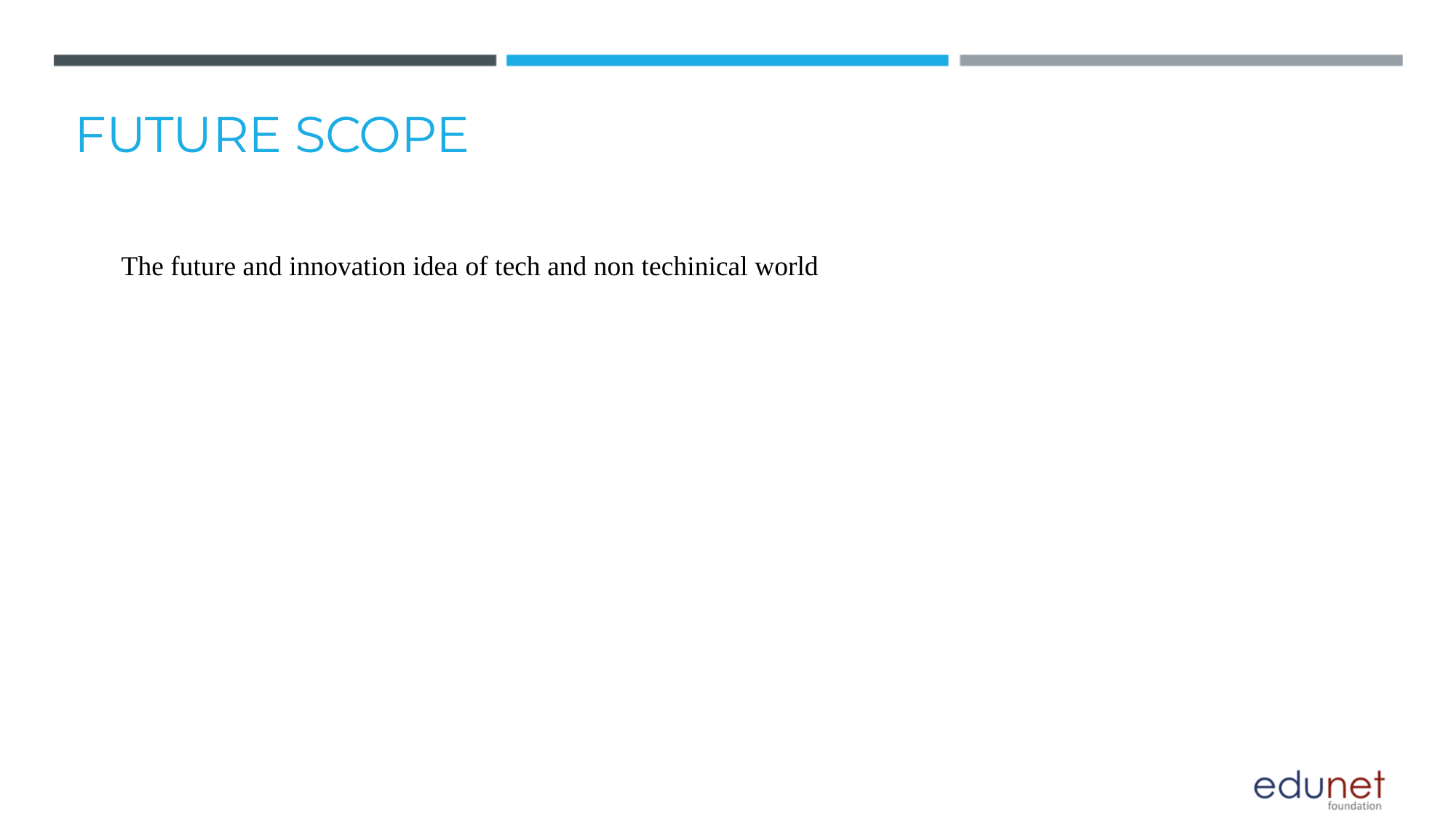

FUTURE SCOPE
The future and innovation idea of tech and non techinical world